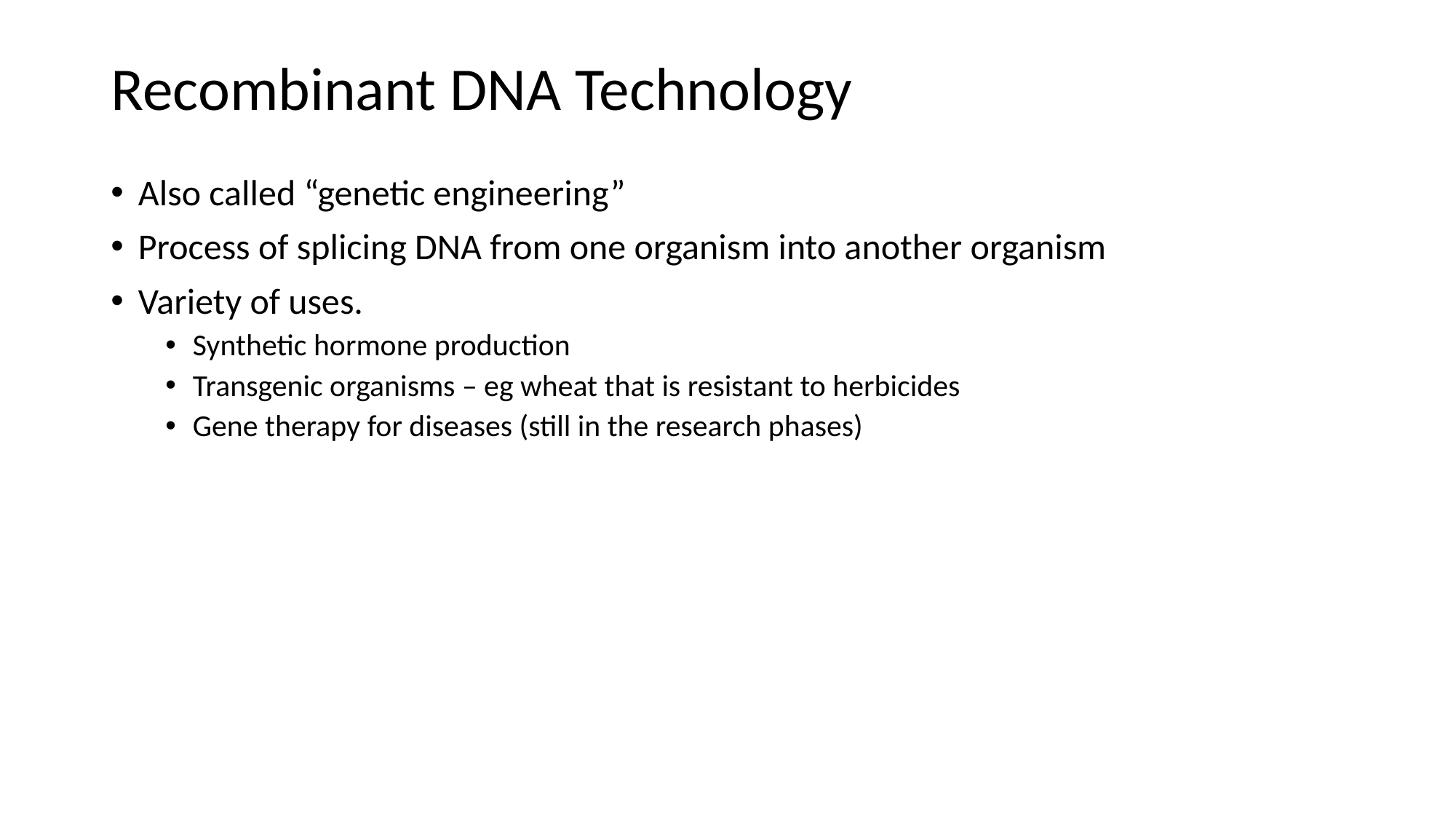

# Recombinant DNA Technology
Also called “genetic engineering”
Process of splicing DNA from one organism into another organism
Variety of uses.
Synthetic hormone production
Transgenic organisms – eg wheat that is resistant to herbicides
Gene therapy for diseases (still in the research phases)